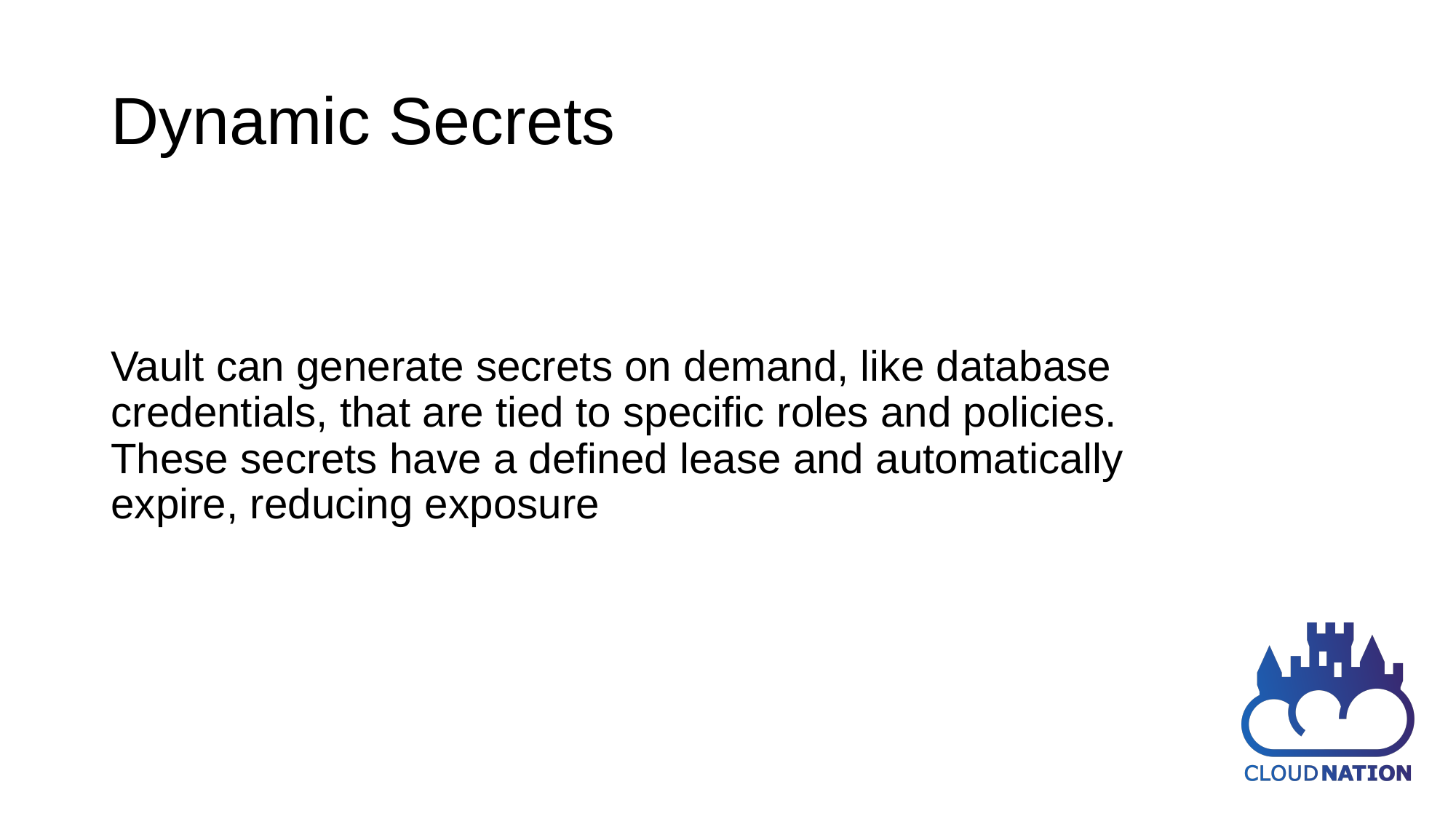

# Dynamic Secrets
Vault can generate secrets on demand, like database credentials, that are tied to specific roles and policies. These secrets have a defined lease and automatically expire, reducing exposure